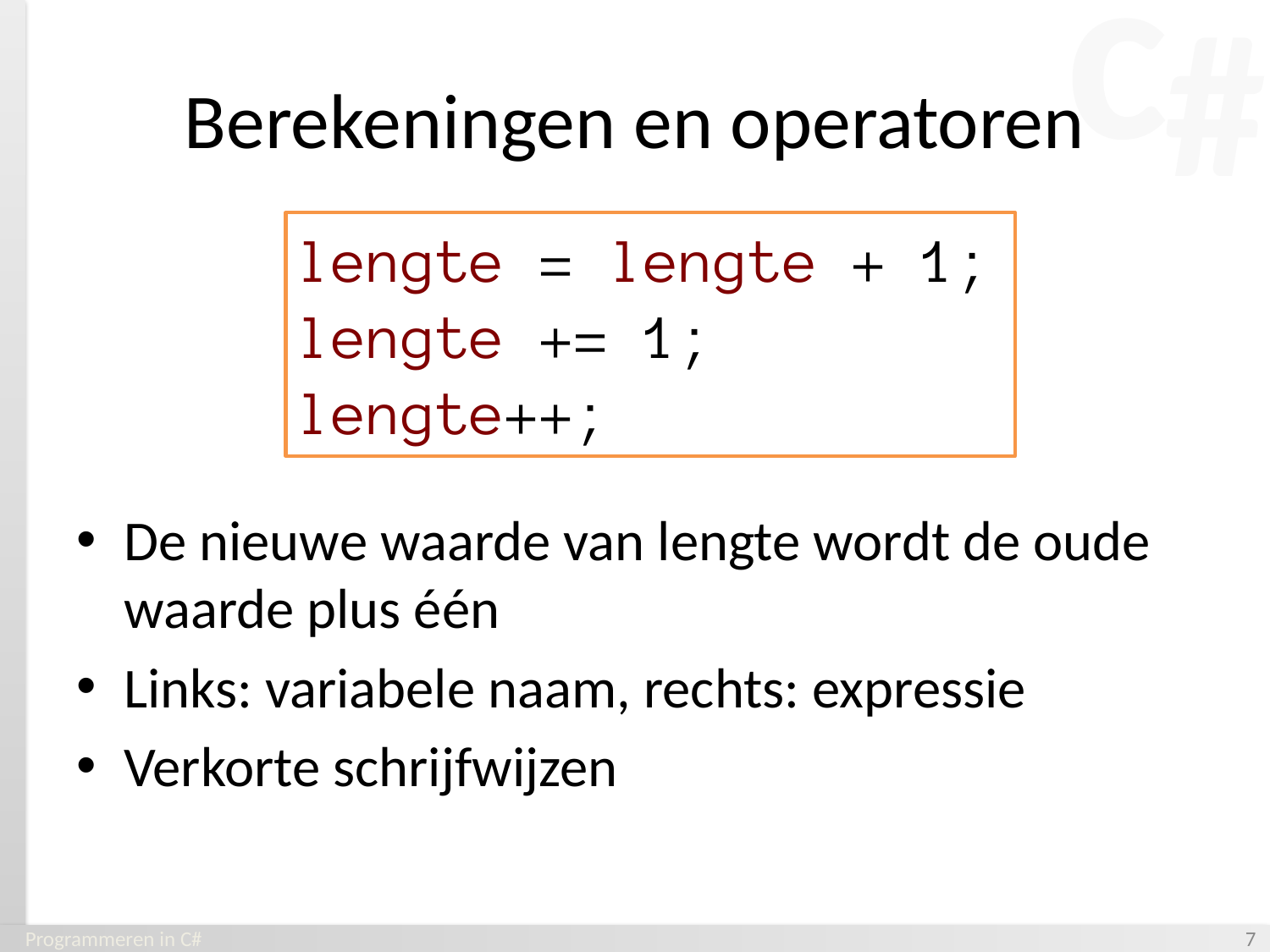

# Berekeningen en operatoren
lengte = lengte + 1;
lengte += 1;
lengte++;
De nieuwe waarde van lengte wordt de oude waarde plus één
Links: variabele naam, rechts: expressie
Verkorte schrijfwijzen
Programmeren in C#
7